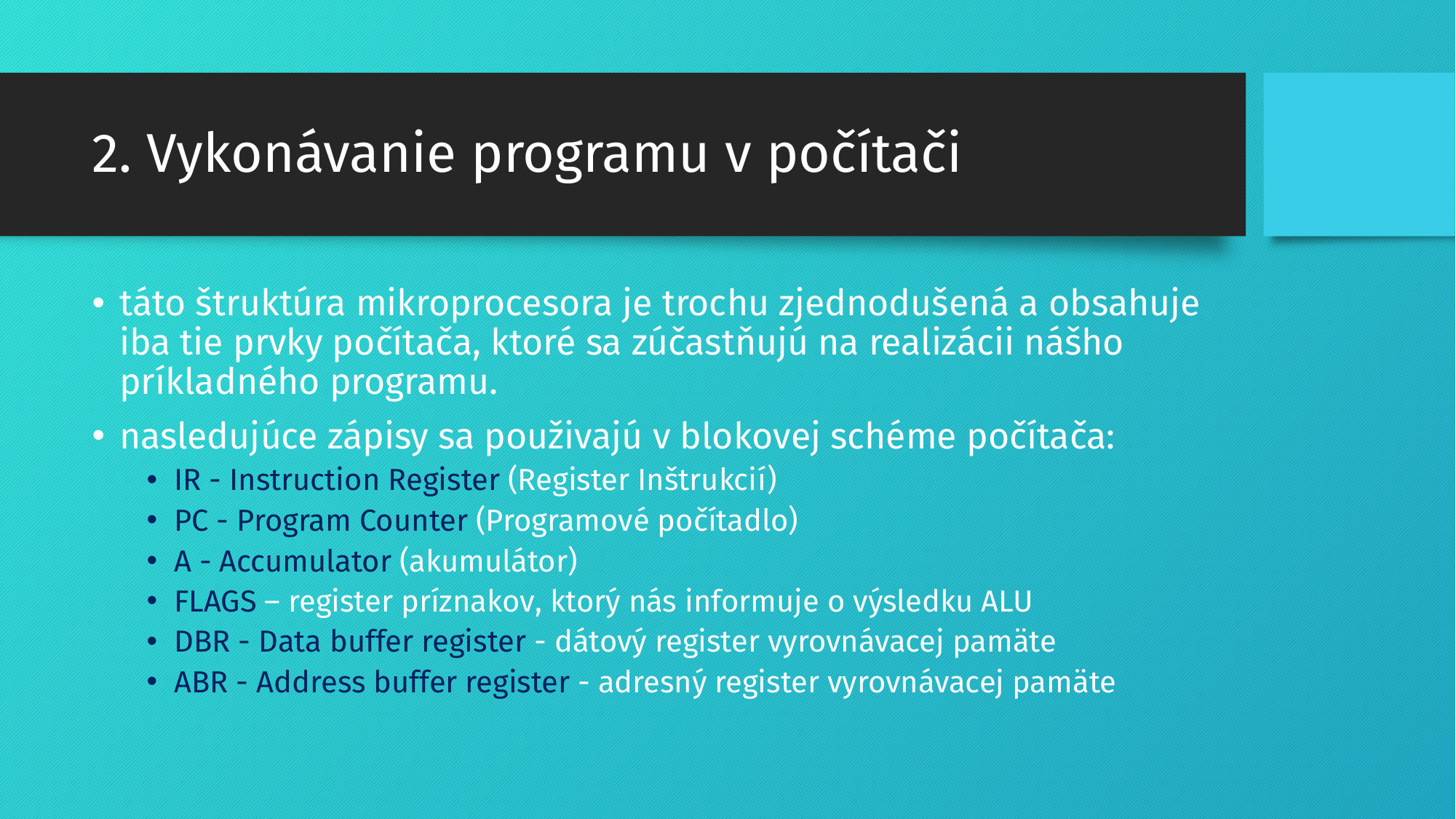

# 2. Vykonávanie programu v počítači
táto štruktúra mikroprocesora je trochu zjednodušená a obsahuje iba tie prvky počítača, ktoré sa zúčastňujú na realizácii nášho príkladného programu.
nasledujúce zápisy sa použivajú v blokovej schéme počítača:
IR - Instruction Register (Register Inštrukcií)
PC - Program Counter (Programové počítadlo)
A - Accumulator (akumulátor)
FLAGS – register príznakov, ktorý nás informuje o výsledku ALU
DBR - Data buffer register - dátový register vyrovnávacej pamäte
ABR - Address buffer register - adresný register vyrovnávacej pamäte